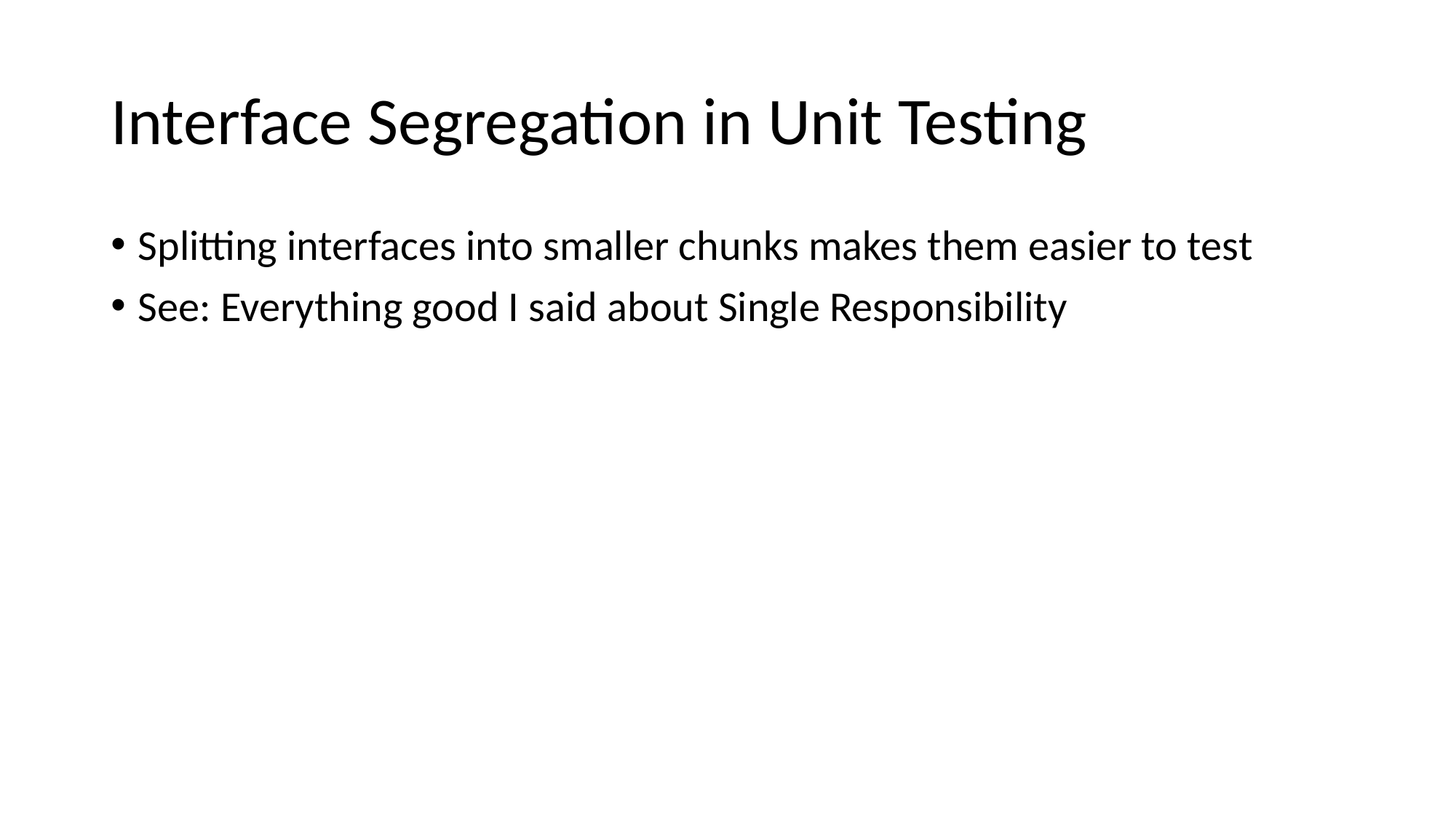

# Interface Segregation in Unit Testing
Splitting interfaces into smaller chunks makes them easier to test
See: Everything good I said about Single Responsibility